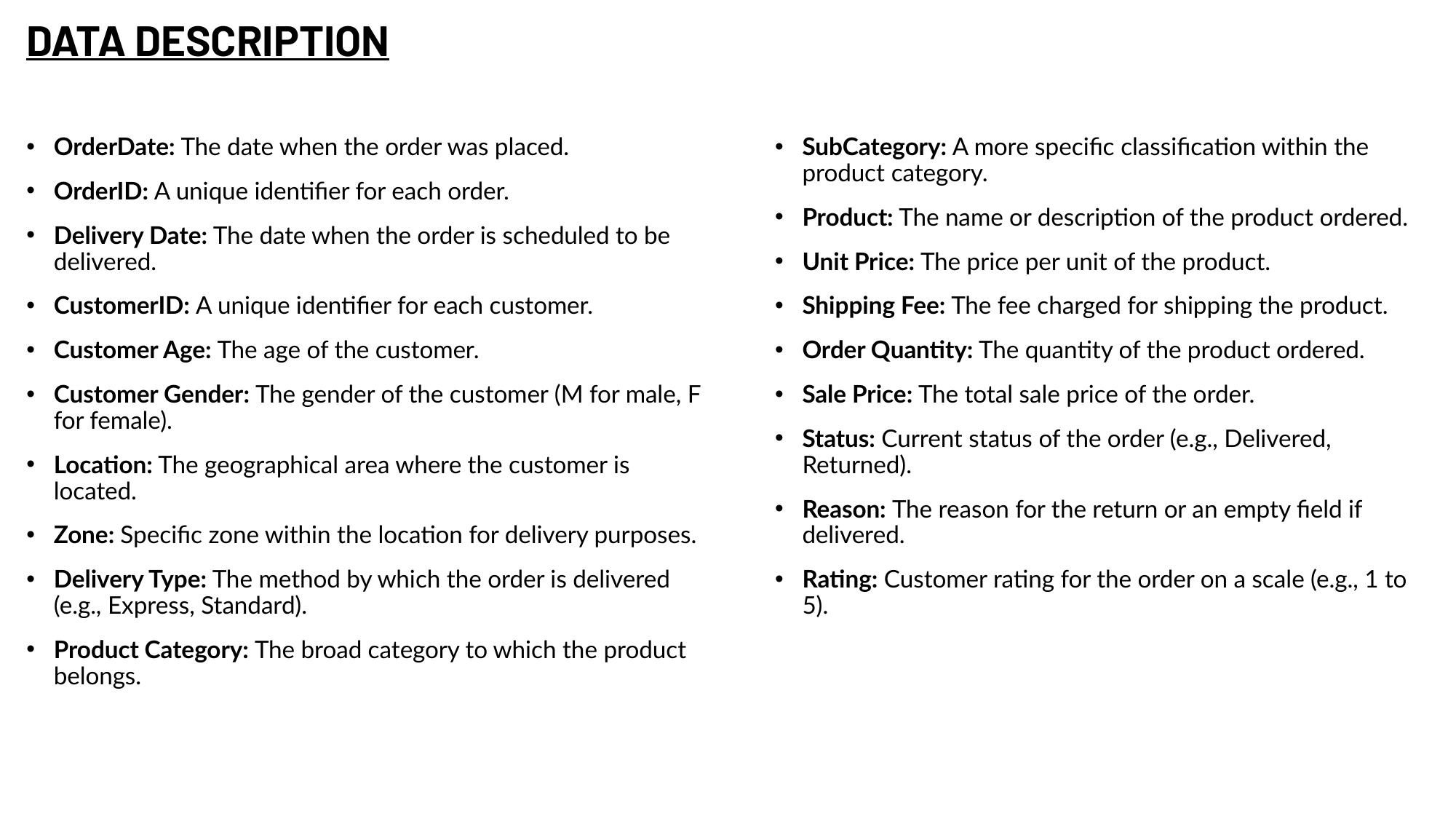

# DATA DESCRIPTION
OrderDate: The date when the order was placed.
OrderID: A unique identifier for each order.
Delivery Date: The date when the order is scheduled to be delivered.
CustomerID: A unique identifier for each customer.
Customer Age: The age of the customer.
Customer Gender: The gender of the customer (M for male, F for female).
Location: The geographical area where the customer is located.
Zone: Specific zone within the location for delivery purposes.
Delivery Type: The method by which the order is delivered (e.g., Express, Standard).
Product Category: The broad category to which the product belongs.

SubCategory: A more specific classification within the product category.
Product: The name or description of the product ordered.
Unit Price: The price per unit of the product.
Shipping Fee: The fee charged for shipping the product.
Order Quantity: The quantity of the product ordered.
Sale Price: The total sale price of the order.
Status: Current status of the order (e.g., Delivered, Returned).
Reason: The reason for the return or an empty field if delivered.
Rating: Customer rating for the order on a scale (e.g., 1 to 5).